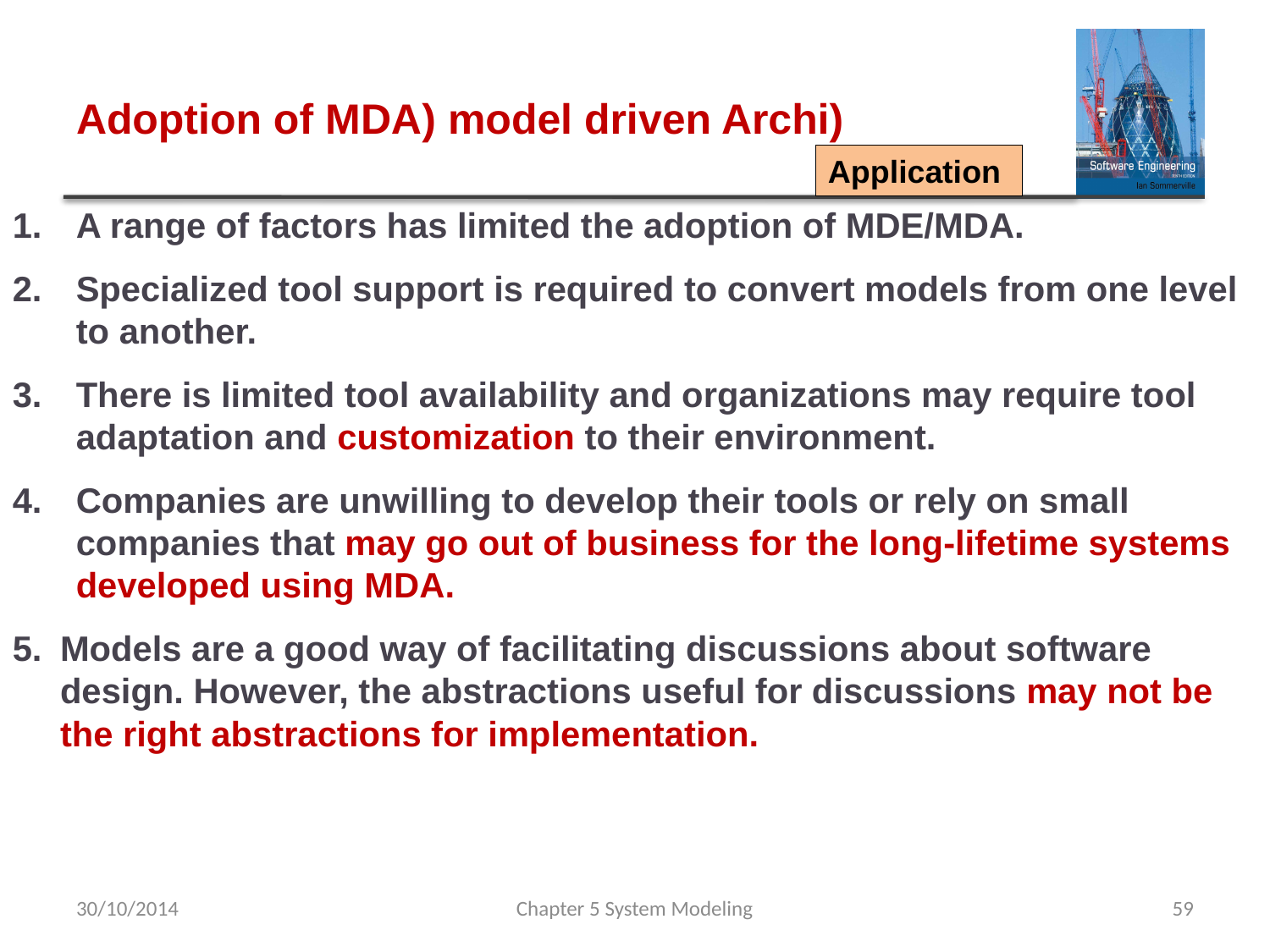

# Adoption of MDA) model driven Archi)
Application
A range of factors has limited the adoption of MDE/MDA.
Specialized tool support is required to convert models from one level to another.
There is limited tool availability and organizations may require tool adaptation and customization to their environment.
Companies are unwilling to develop their tools or rely on small companies that may go out of business for the long-lifetime systems developed using MDA.
Models are a good way of facilitating discussions about software design. However, the abstractions useful for discussions may not be the right abstractions for implementation.

30/10/2014
Chapter 5 System Modeling
59